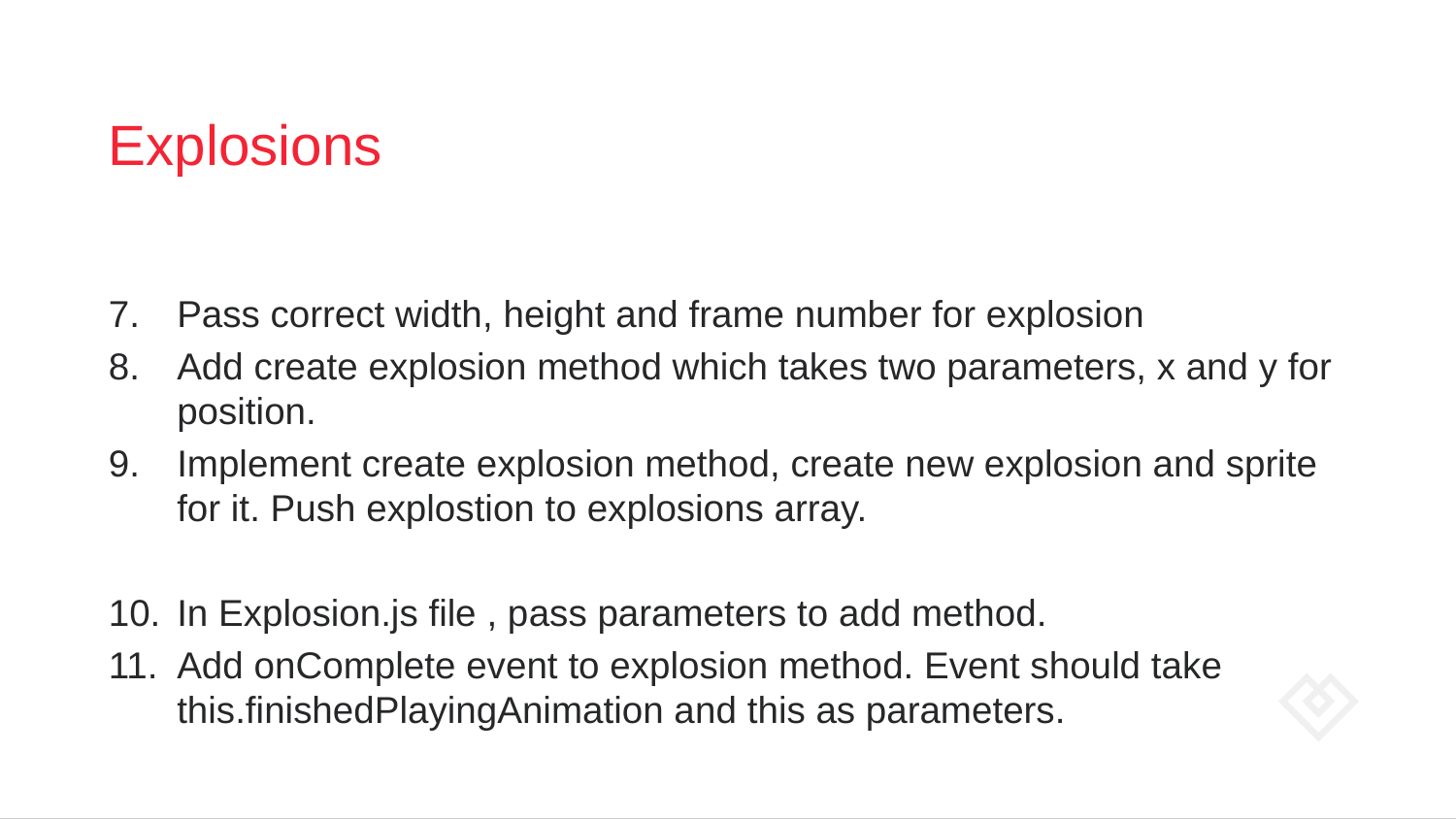

# Explosions
Pass correct width, height and frame number for explosion
Add create explosion method which takes two parameters, x and y for position.
Implement create explosion method, create new explosion and sprite for it. Push explostion to explosions array.

In Explosion.js file , pass parameters to add method.
Add onComplete event to explosion method. Event should take this.finishedPlayingAnimation and this as parameters.